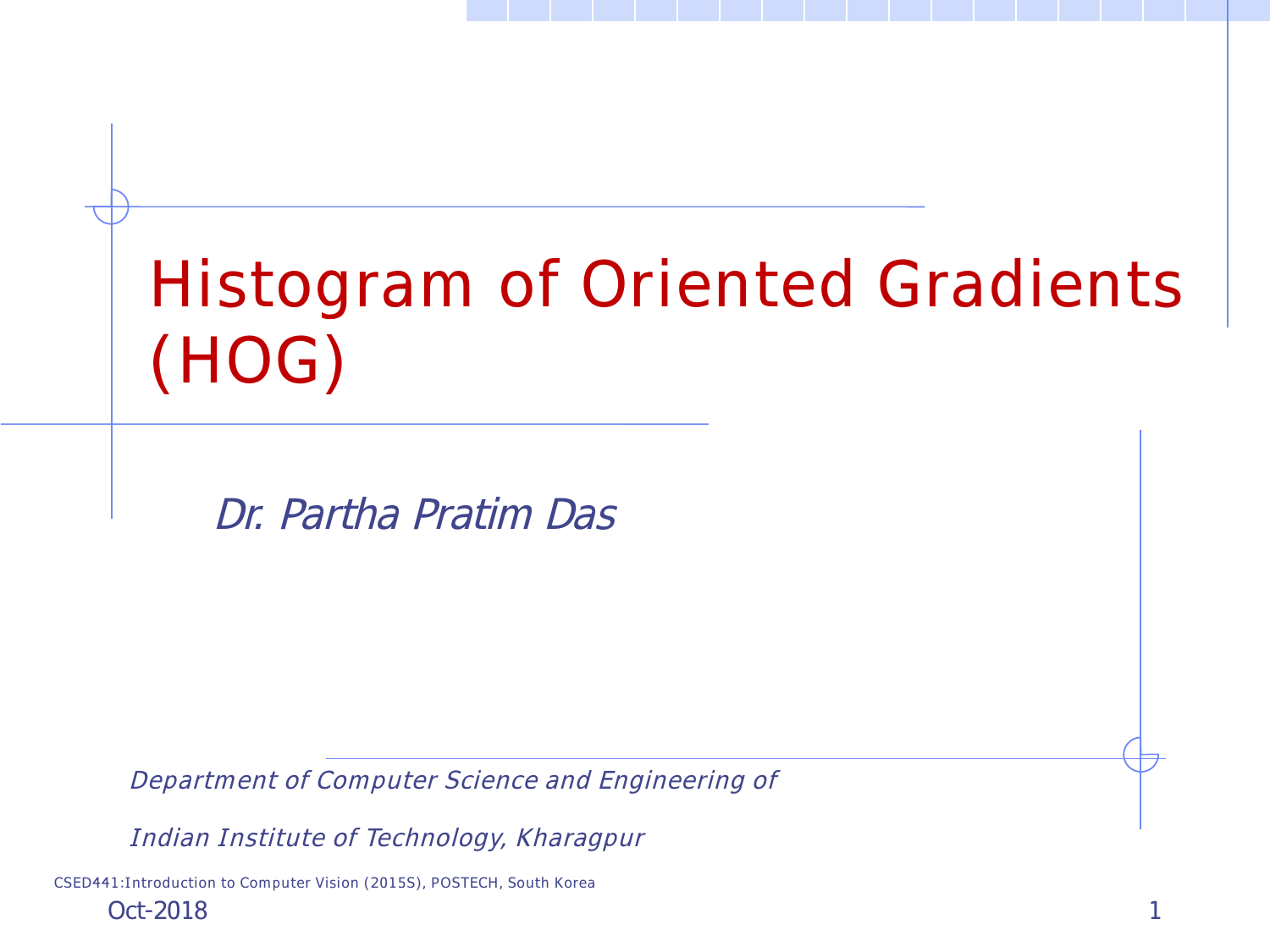

# Histogram of Oriented Gradients (HOG)

Dr. Partha Pratim Das
Department of Computer Science and Engineering of
Indian Institute of Technology, Kharagpur
CSED441:Introduction to Computer Vision (2015S), POSTECH, South Korea
Oct-2018
1